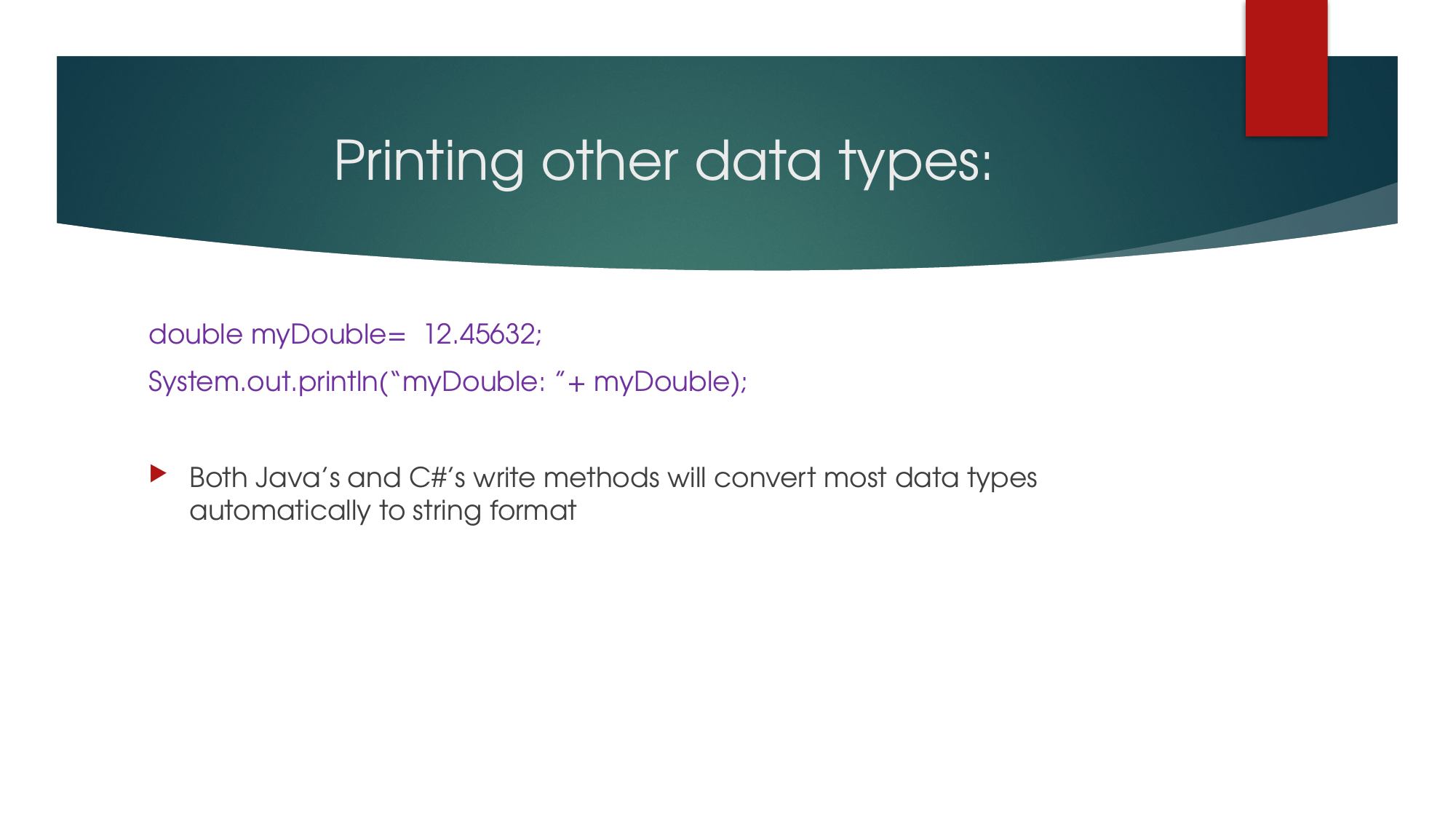

# Printing other data types:
double myDouble=  12.45632;
System.out.println(“myDouble: ”+ myDouble);

Both Java’s and C#’s write methods will convert most data types automatically to string format